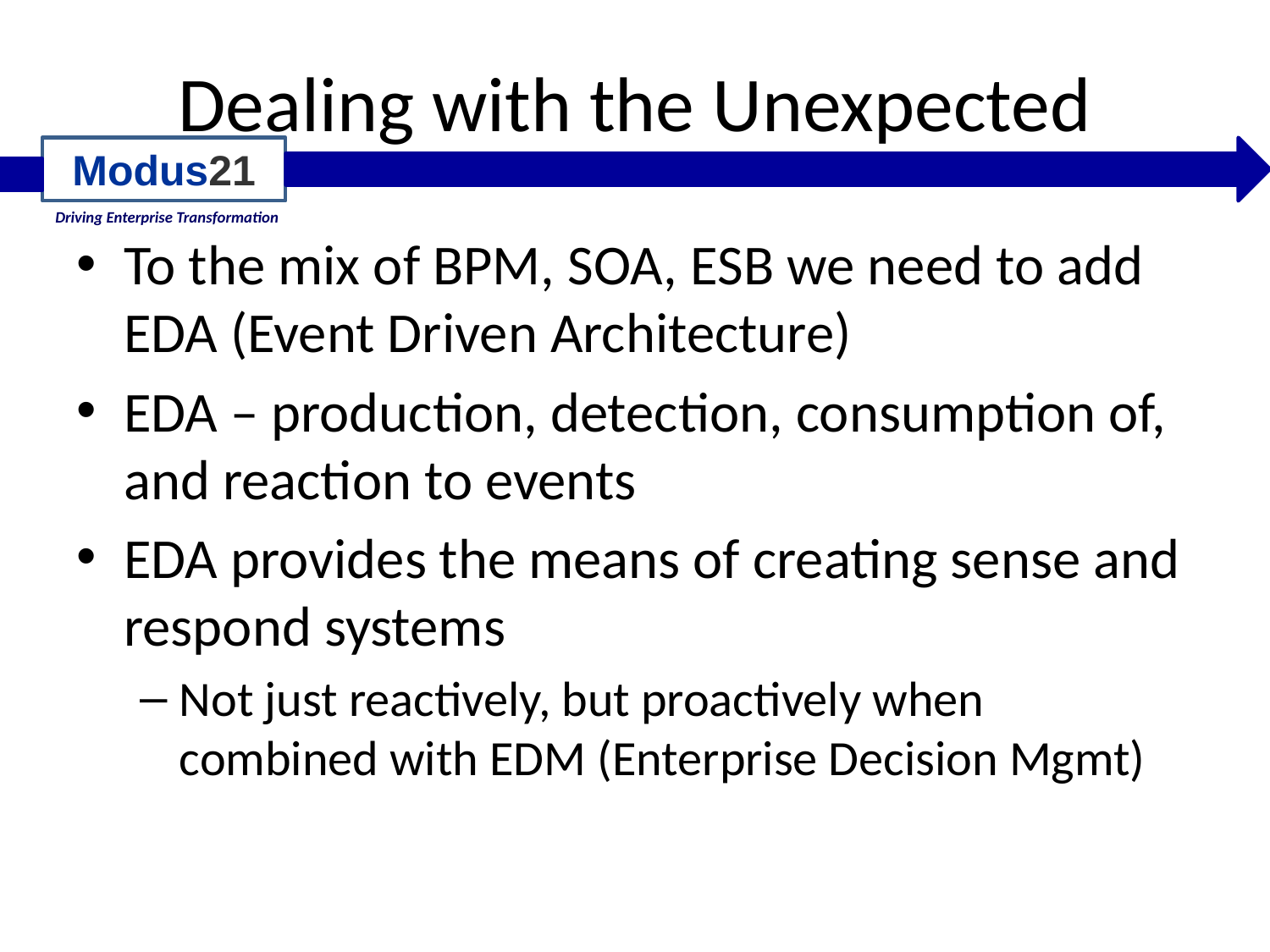

To the mix of BPM, SOA, ESB we need to add EDA (Event Driven Architecture)
EDA – production, detection, consumption of, and reaction to events
EDA provides the means of creating sense and respond systems
Not just reactively, but proactively when combined with EDM (Enterprise Decision Mgmt)

Dealing with the Unexpected